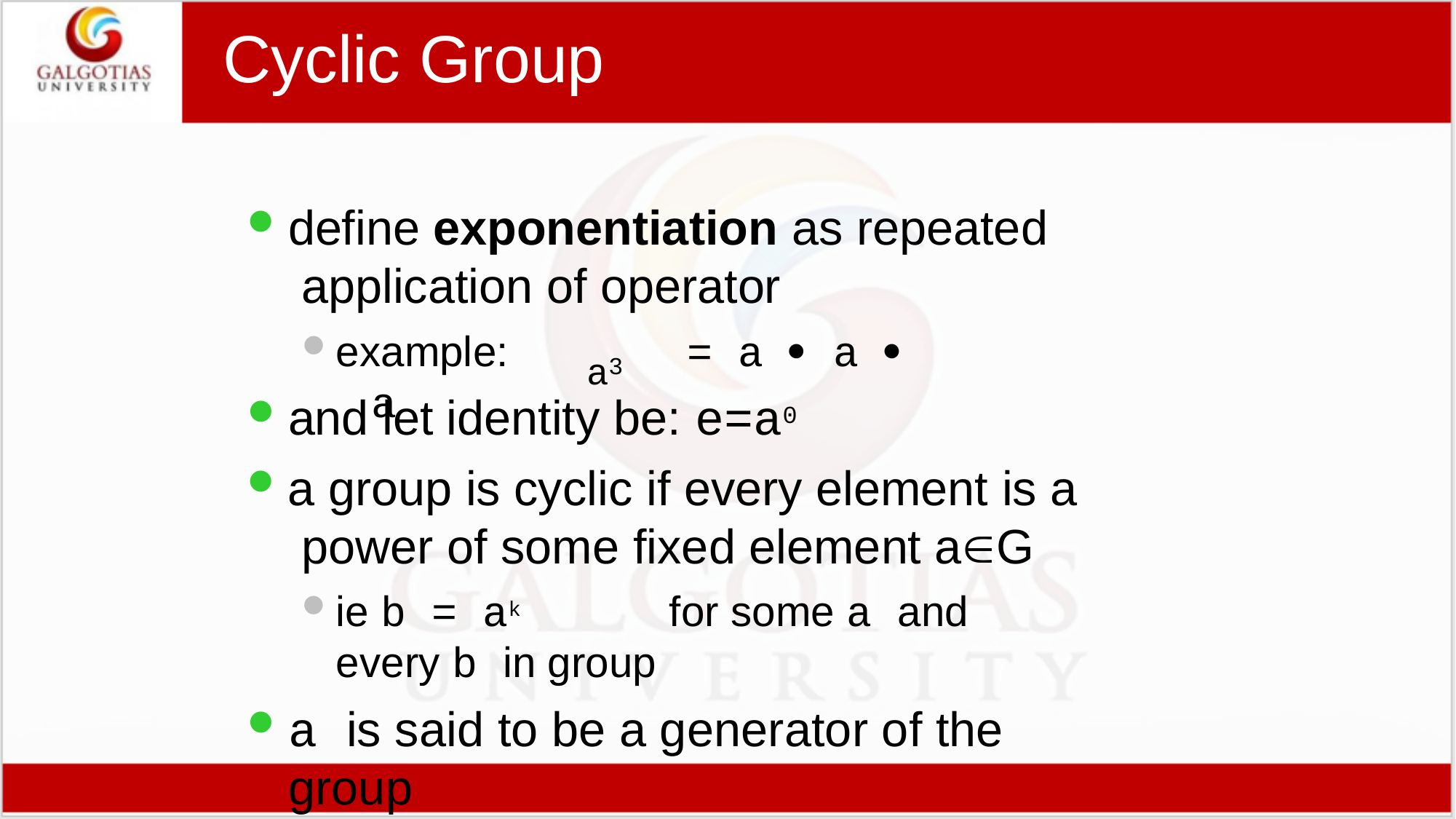

# Cyclic Group
define exponentiation as repeated  application of operator
a3
example:	= a •	a •	a
and let identity be: e=a0
a group is cyclic if every element is a  power of some fixed element a∈G
ie b = ak	for some a and every b in group
a is said to be a generator of the group